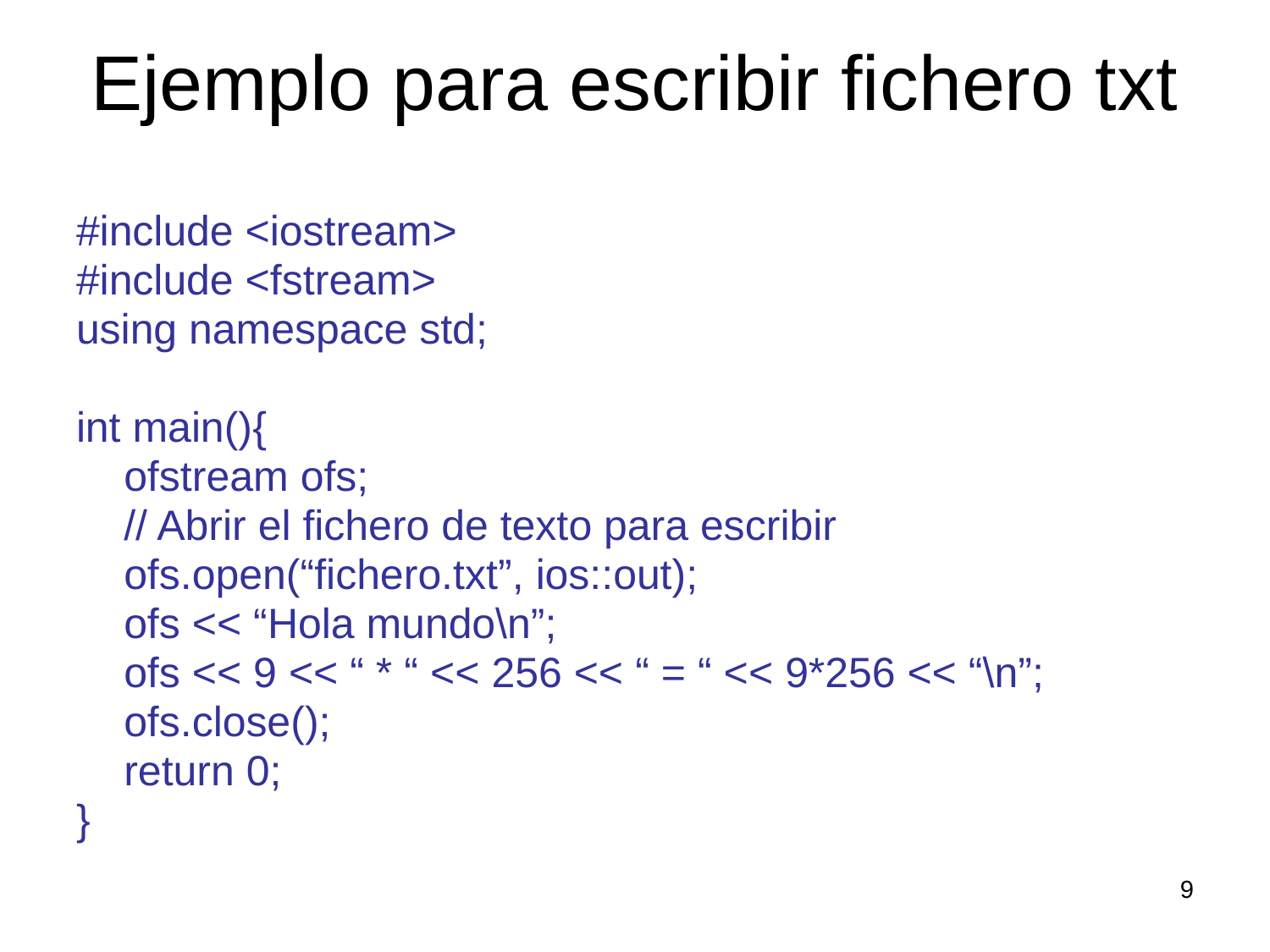

# Ejemplo para escribir fichero txt

#include <iostream>
#include <fstream>
using namespace std;

int main(){
	ofstream ofs;
	// Abrir el fichero de texto para escribir
	ofs.open(“fichero.txt”, ios::out);
	ofs << “Hola mundo\n”;
	ofs << 9 << “ * “ << 256 << “ = “ << 9*256 << “\n”;
	ofs.close();
	return 0;
}

9